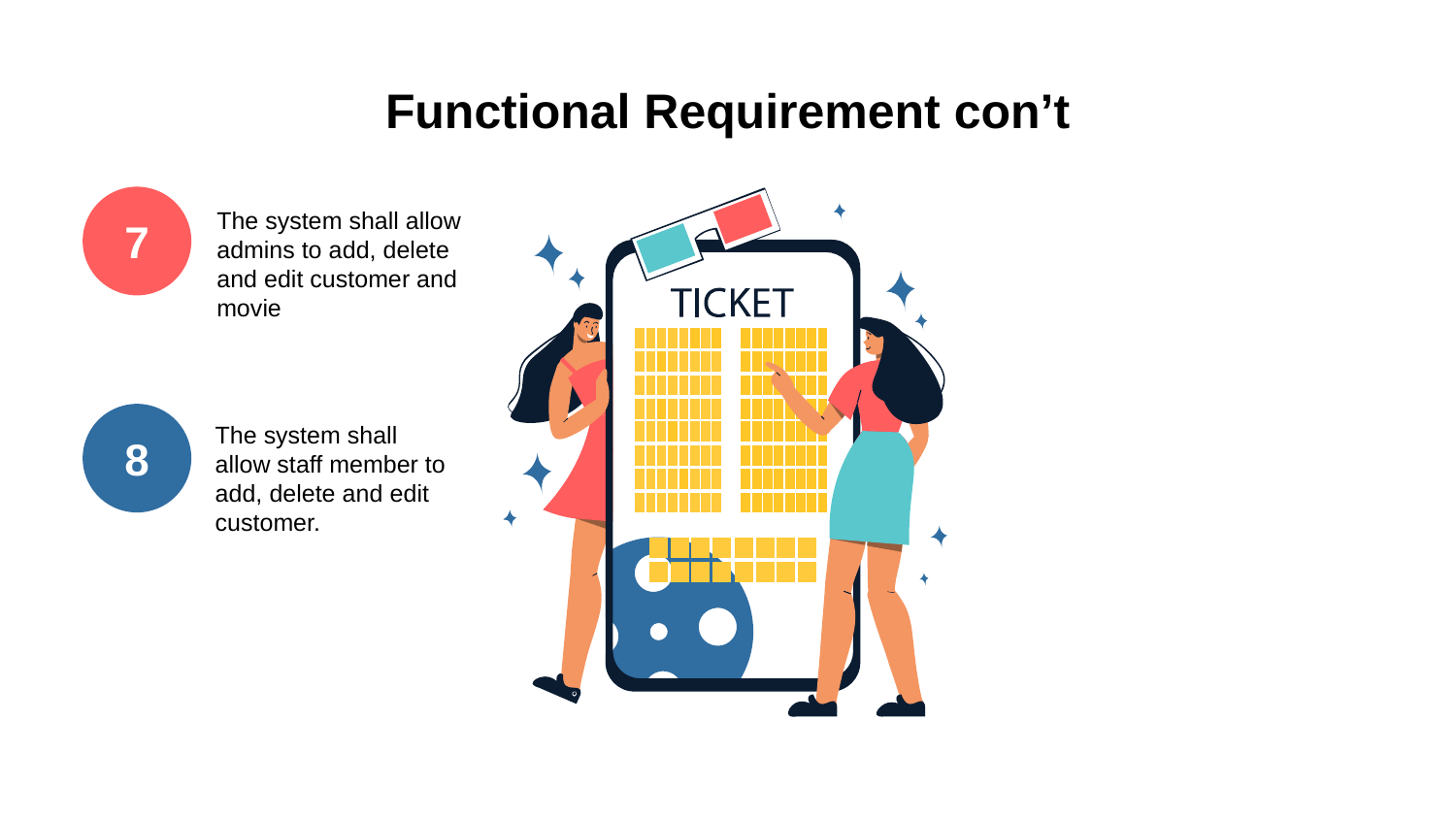

# Functional Requirement con’t
7

The system shall allow admins to add, delete and edit customer and movie

8
The system shall allow staff member to add, delete and edit customer.